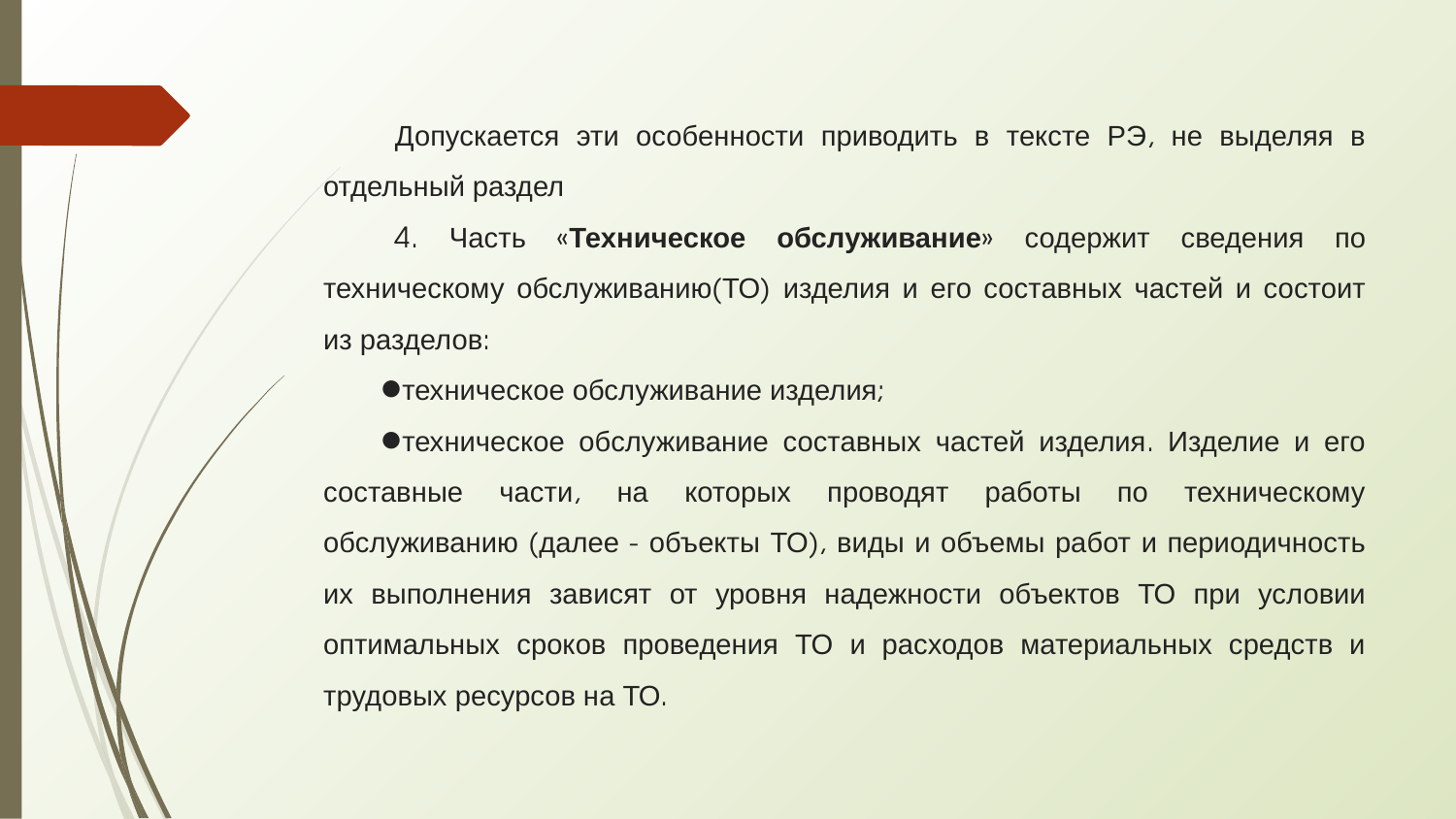

Допускается эти особенности приводить в тексте РЭ, не выделяя в отдельный раздел
4. Часть «Техническое обслуживание» содержит сведения по техническому обслуживанию(ТО) изделия и его составных частей и состоит из разделов:
техническое обслуживание изделия;
техническое обслуживание составных частей изделия. Изделие и его составные части, на которых проводят работы по техническому обслуживанию (далее - объекты ТО), виды и объемы работ и периодичность их выполнения зависят от уровня надежности объектов ТО при условии оптимальных сроков проведения ТО и расходов материальных средств и трудовых ресурсов на ТО.